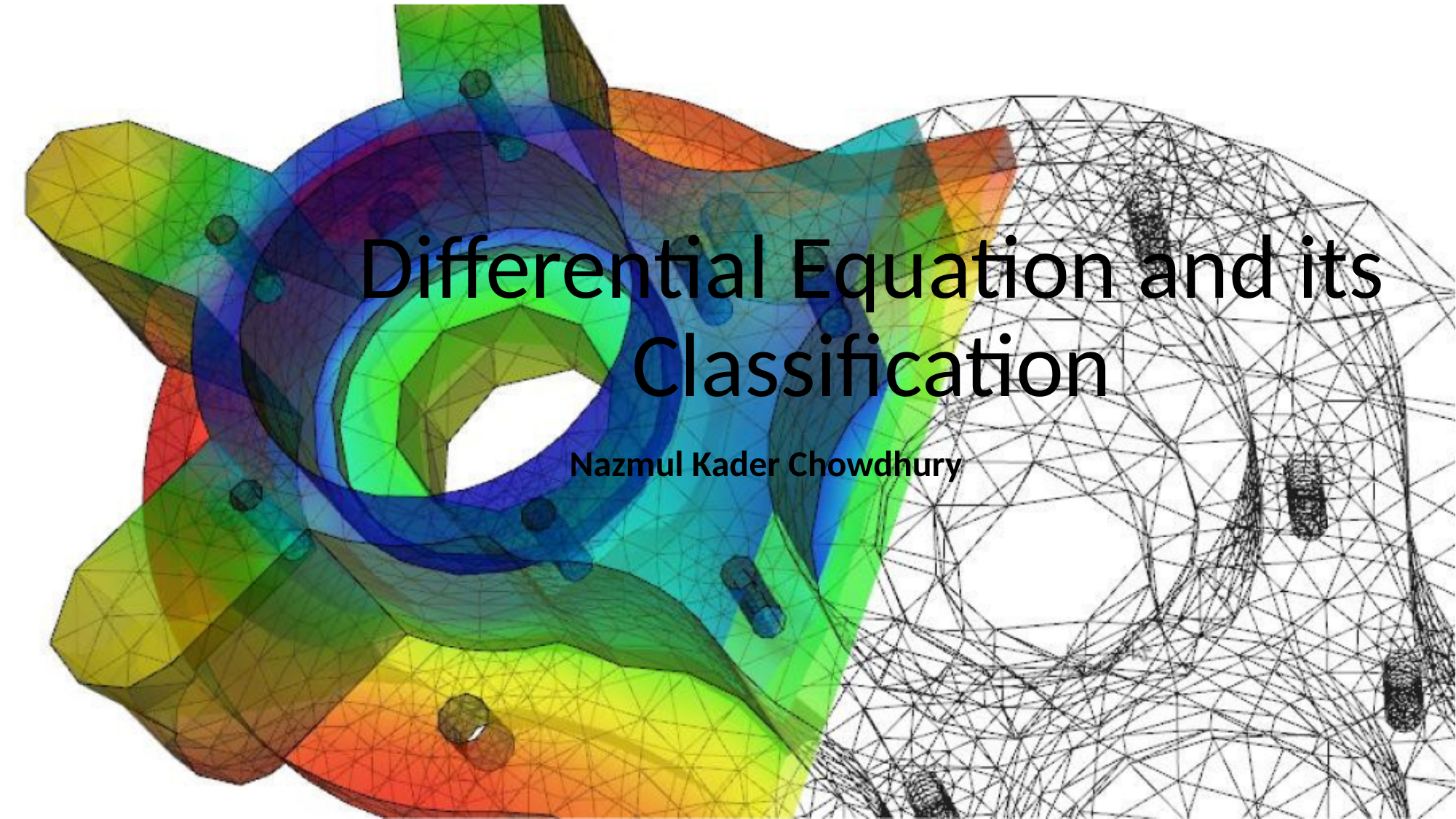

# Differential Equation and its Classification
Nazmul Kader Chowdhury